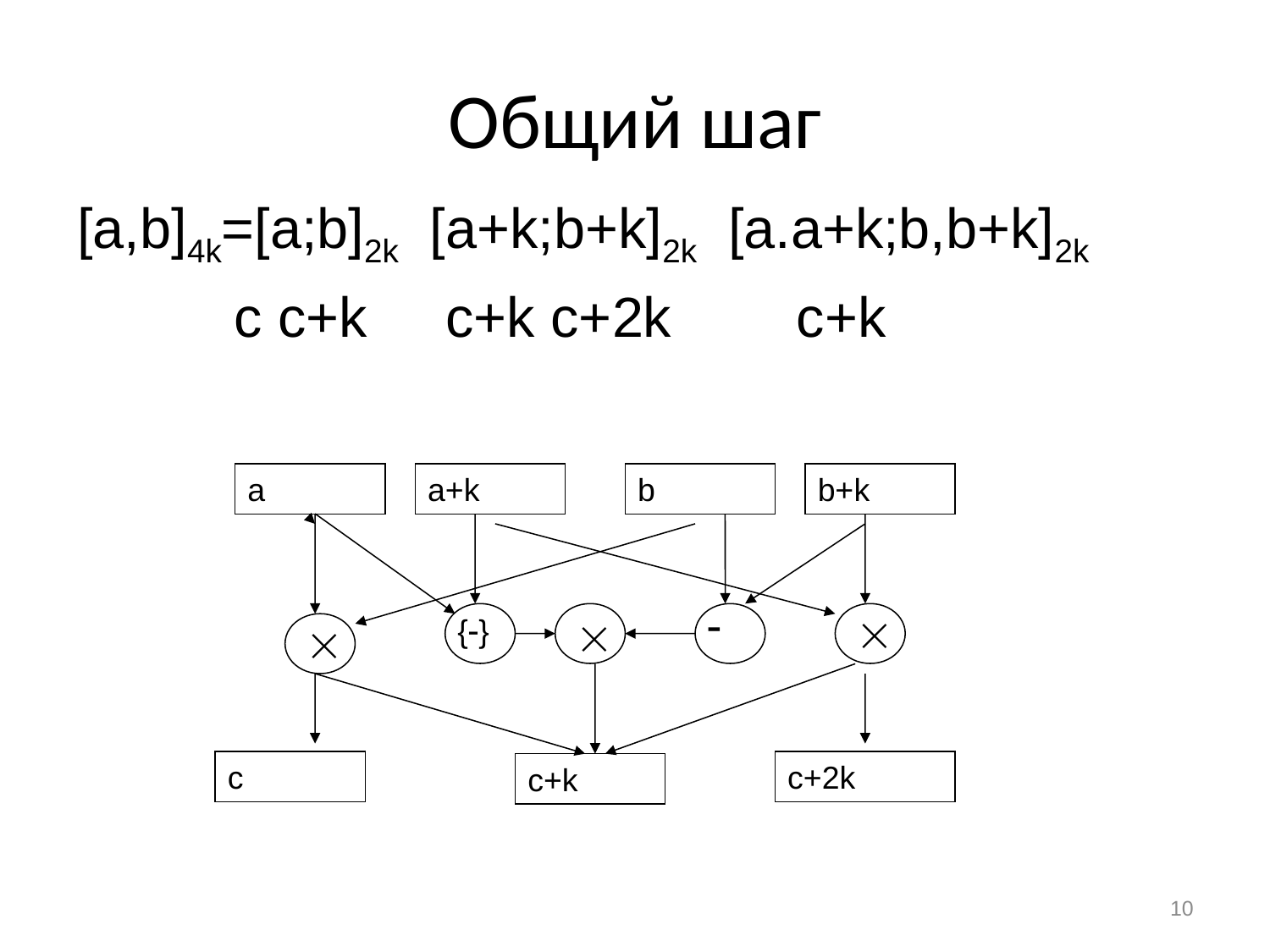

# Общий шаг
[a,b]4k=[a;b]2k  [a+k;b+k]2k  [a.a+k;b,b+k]2k
          c c+k     c+k c+2k        c+k

a
a+k

b
b+k

−
×

×

{−}
×

c
c+2k
c+k
10